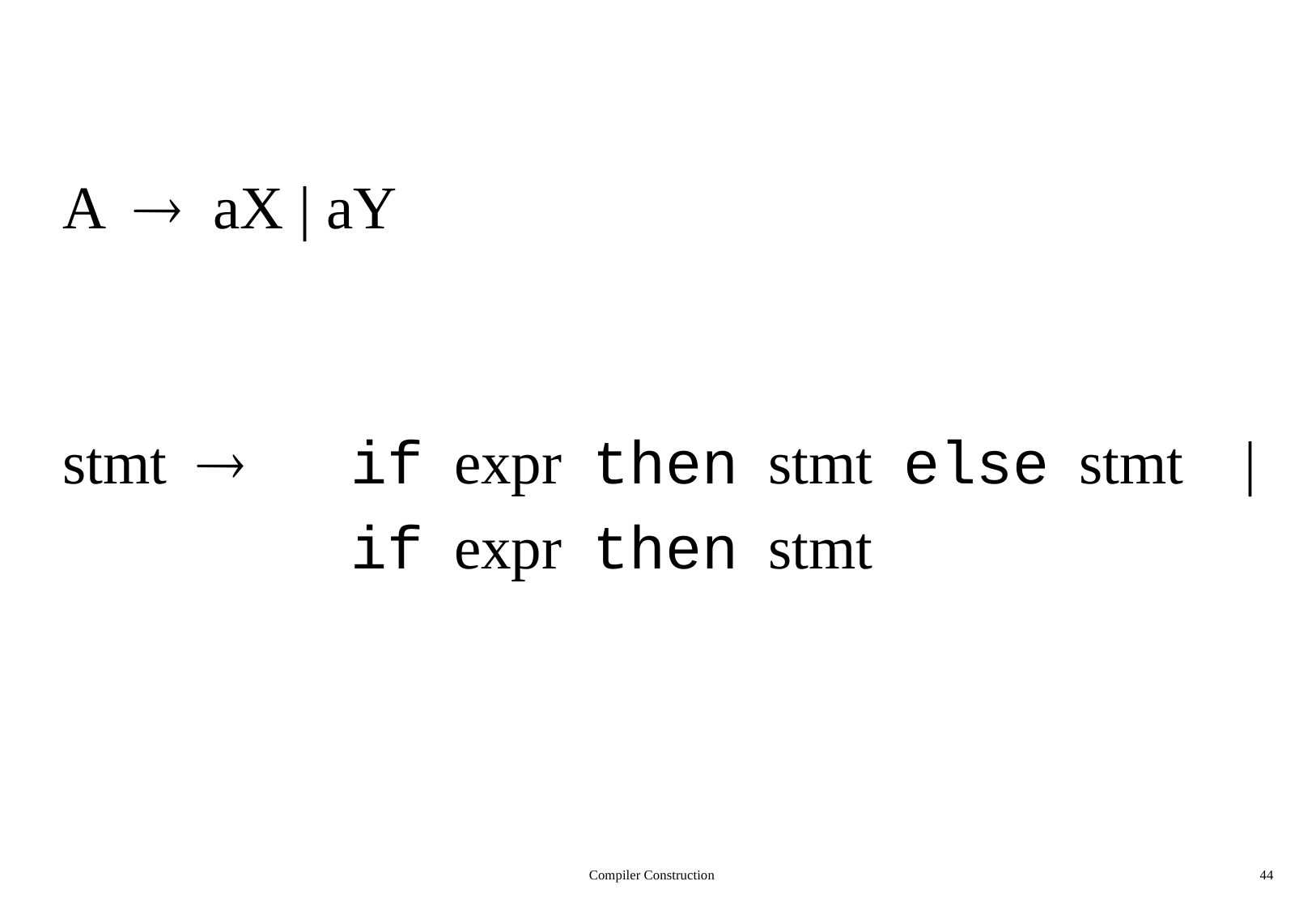

A  →  aX | aY

stmt  → 	if  expr  then  stmt  else  stmt    |
		     	if  expr  then  stmt
Compiler Construction
44